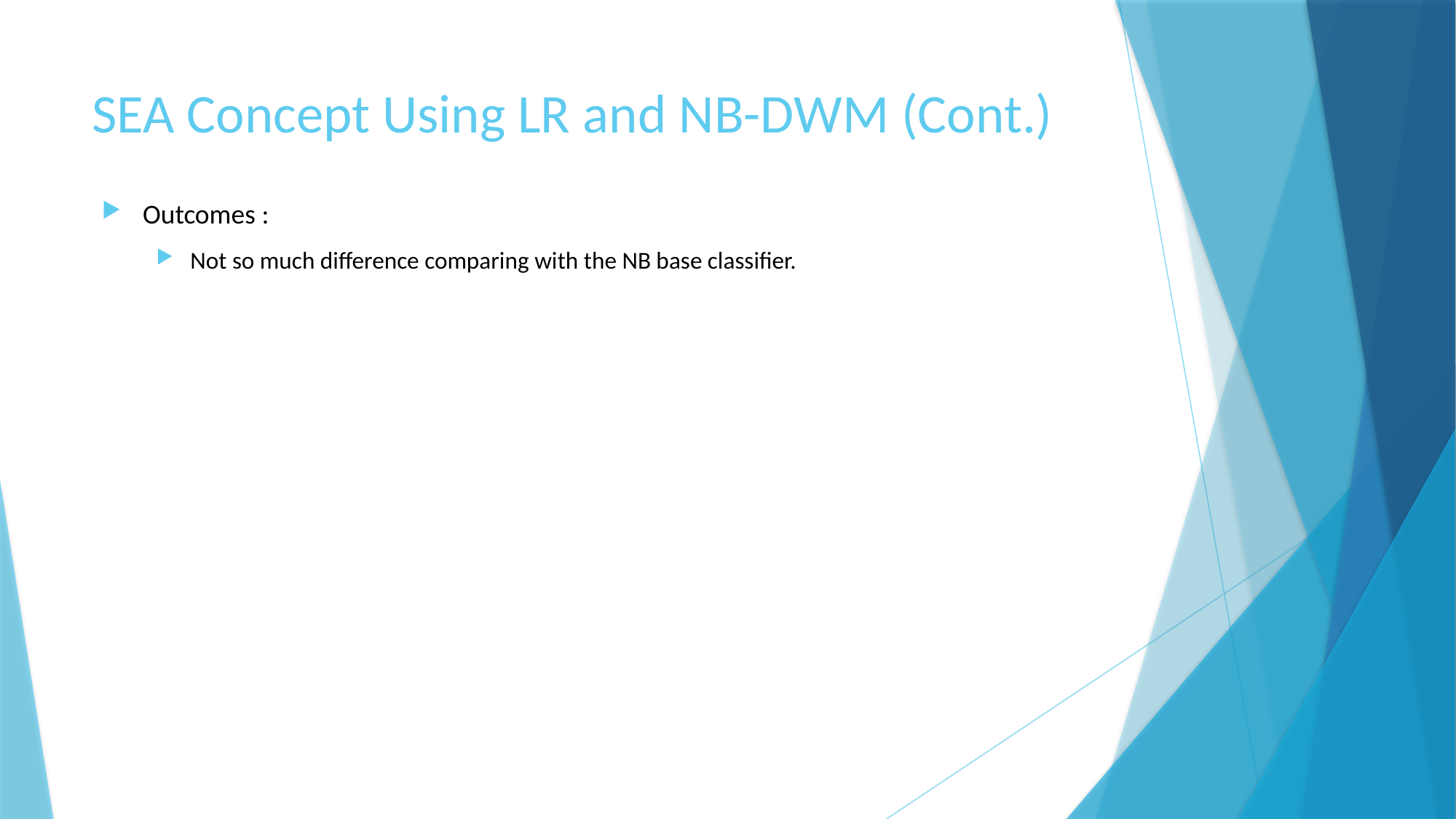

# SEA Concept Using LR and NB-DWM (Cont.)
Outcomes :
Not so much difference comparing with the NB base classifier.